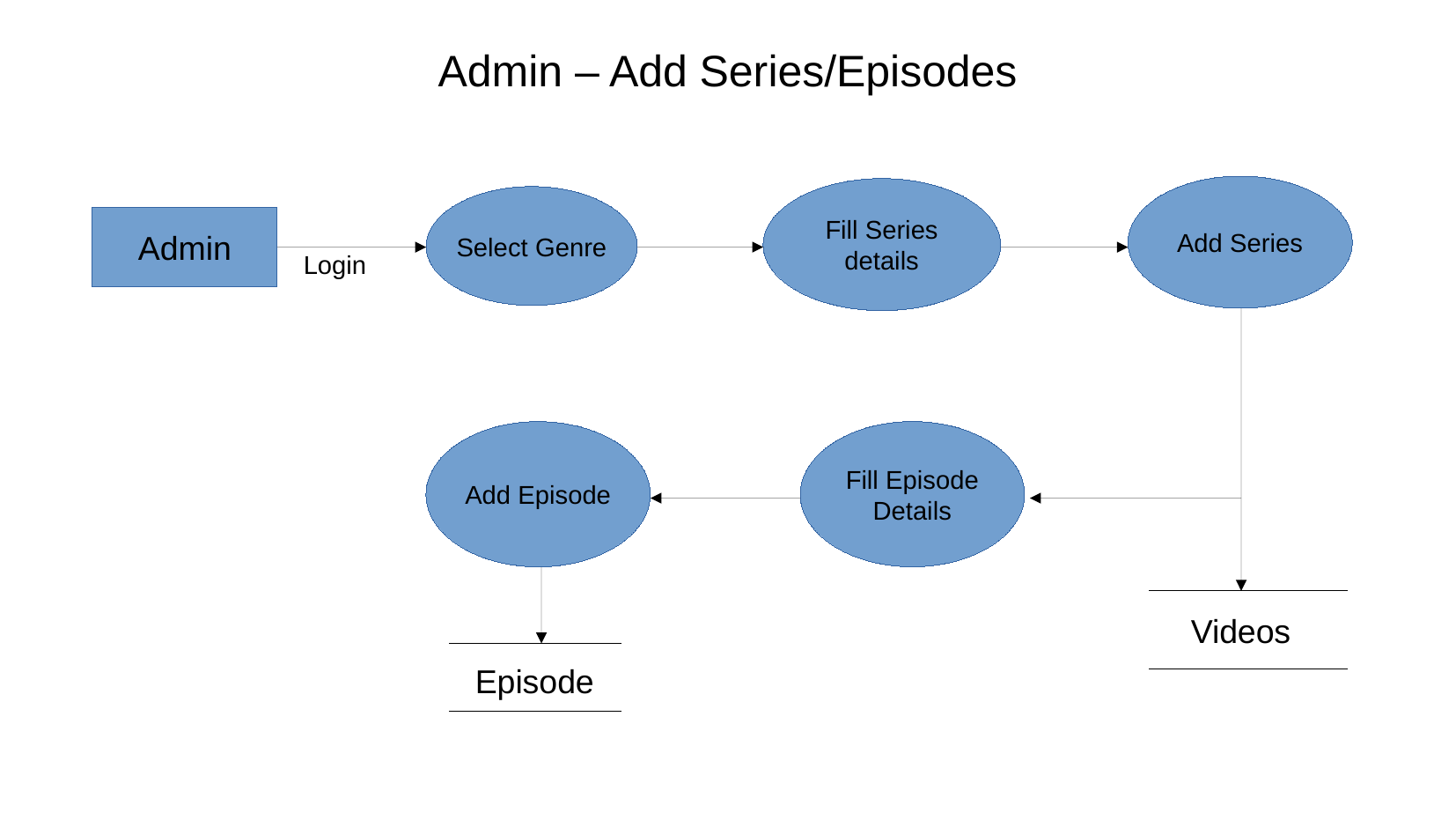

Admin – Add Series/Episodes
Add Series
Fill Series
details
Select Genre
Admin
Login

Fill Episode
Details
Add Episode

Videos

Episode